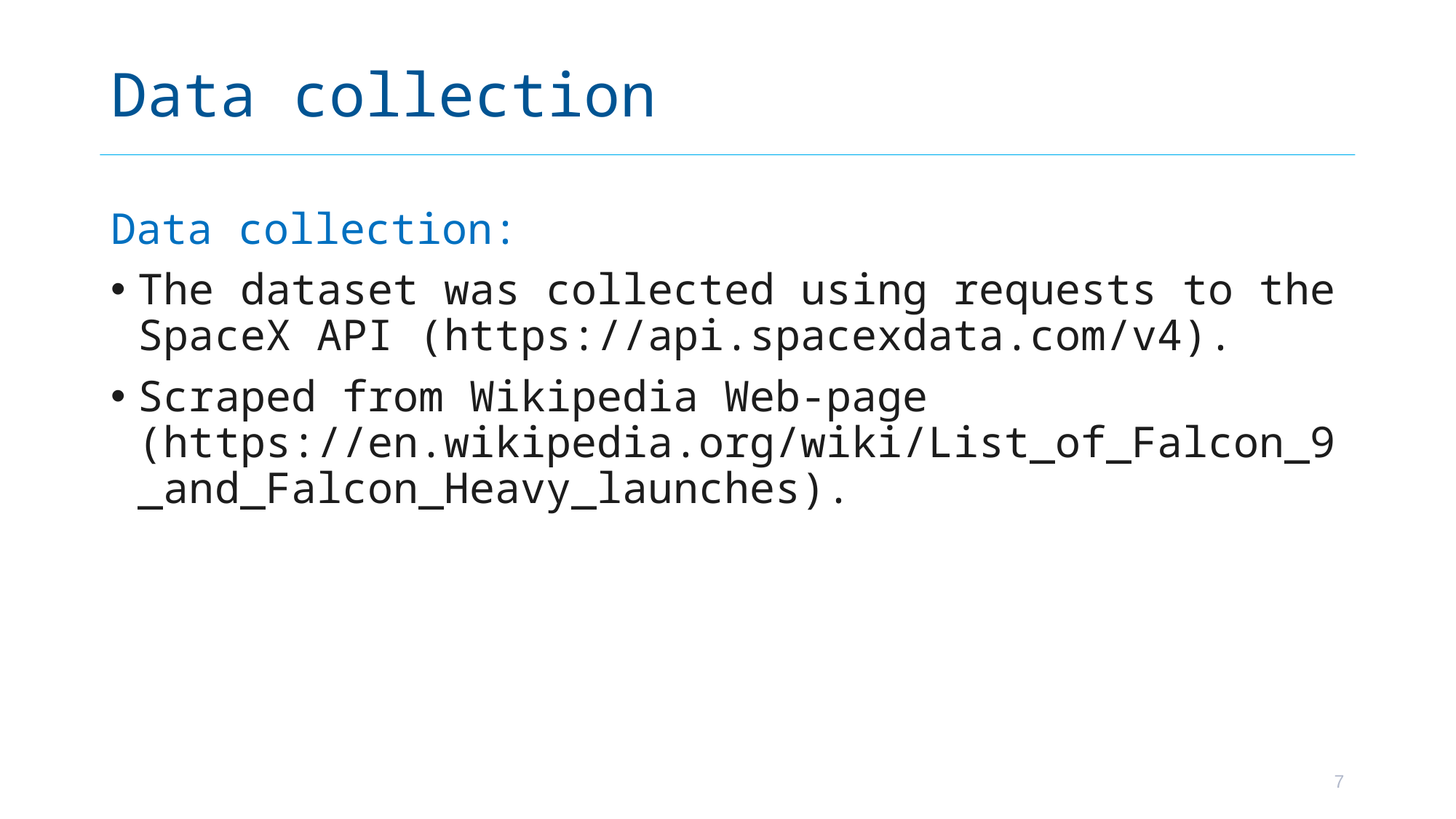

# Data collection
Data collection:
The dataset was collected using requests to the SpaceX API (https://api.spacexdata.com/v4).
Scraped from Wikipedia Web-page (https://en.wikipedia.org/wiki/List_of_Falcon_9_and_Falcon_Heavy_launches).

7